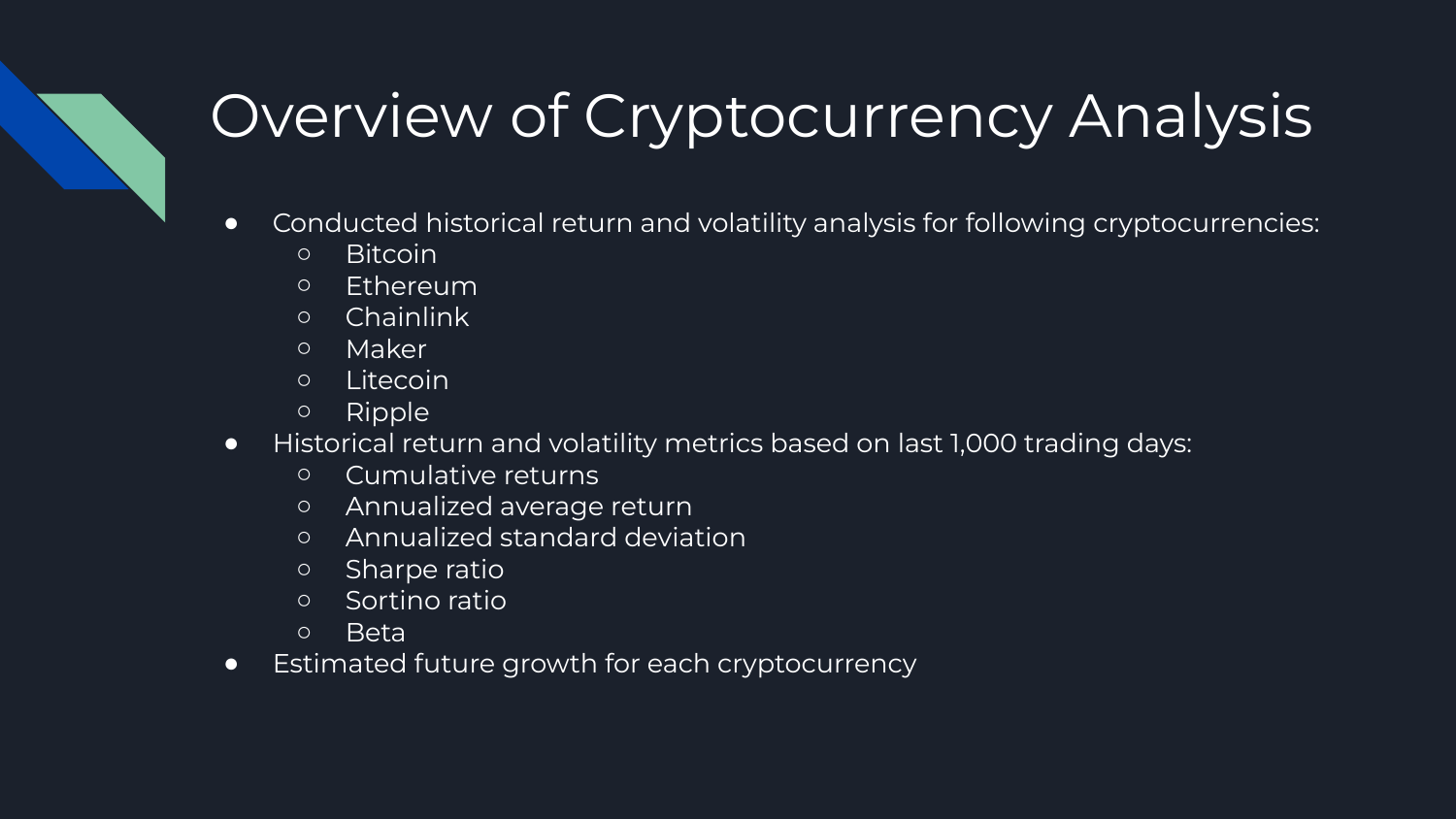

# Overview of Cryptocurrency Analysis
Conducted historical return and volatility analysis for following cryptocurrencies:
Bitcoin
Ethereum
Chainlink
Maker
Litecoin
Ripple
Historical return and volatility metrics based on last 1,000 trading days:
Cumulative returns
Annualized average return
Annualized standard deviation
Sharpe ratio
Sortino ratio
Beta
Estimated future growth for each cryptocurrency